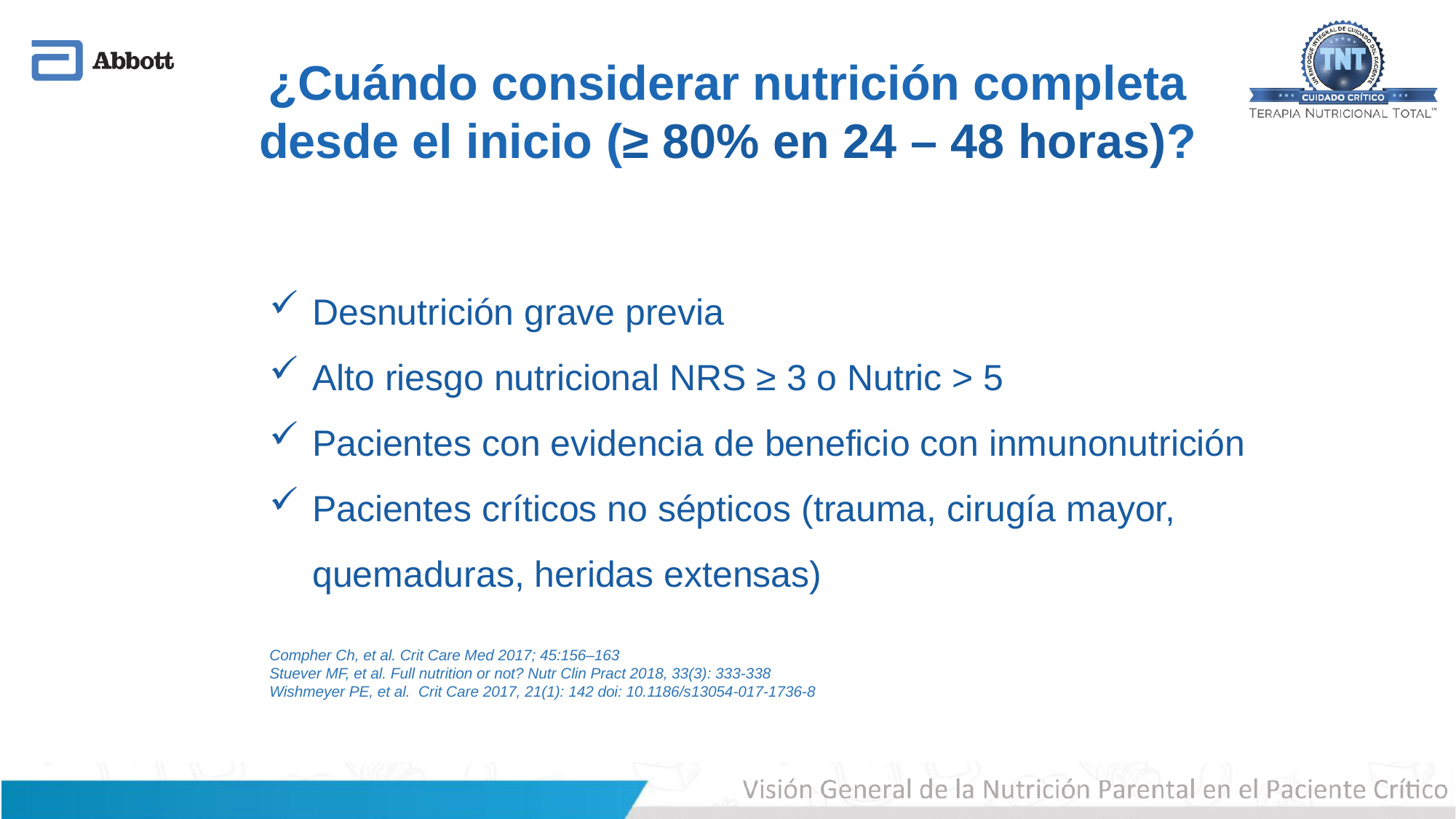

¿Cuándo considerar nutrición completa desde el inicio (≥ 80% en 24 – 48 horas)?
Desnutrición grave previa
Alto riesgo nutricional NRS ≥ 3 o Nutric > 5
Pacientes con evidencia de beneficio con inmunonutrición
Pacientes críticos no sépticos (trauma, cirugía mayor, quemaduras, heridas extensas)

Compher Ch, et al. Crit Care Med 2017; 45:156–163
Stuever MF, et al. Full nutrition or not? Nutr Clin Pract 2018, 33(3): 333-338
Wishmeyer PE, et al.  Crit Care 2017, 21(1): 142 doi: 10.1186/s13054-017-1736-8